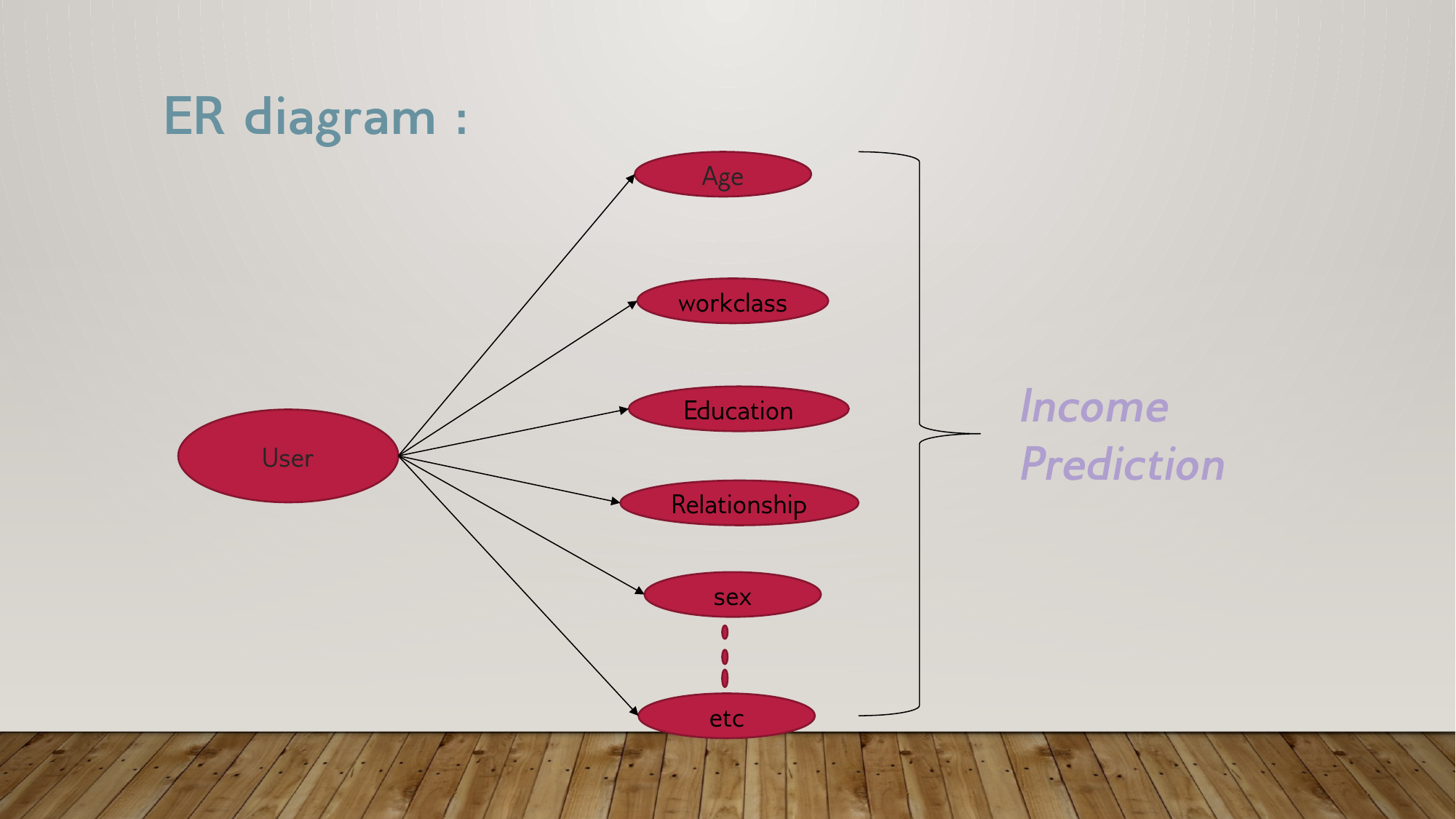

ER diagram :
Age

workclass
Income
Prediction
Education
User
Relationship
sex

etc